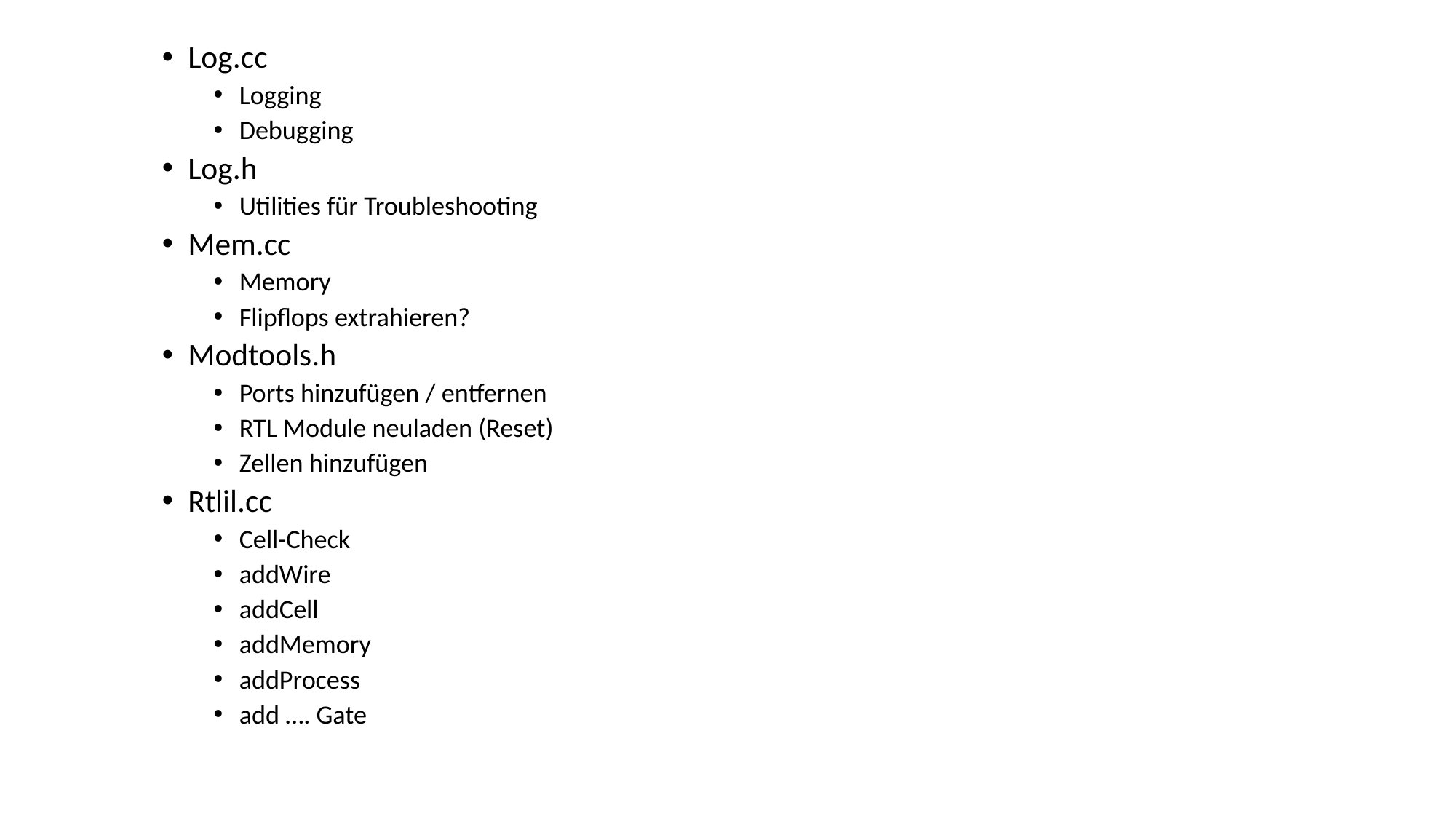

Log.cc
Logging
Debugging
Log.h
Utilities für Troubleshooting
Mem.cc
Memory
Flipflops extrahieren?
Modtools.h
Ports hinzufügen / entfernen
RTL Module neuladen (Reset)
Zellen hinzufügen
Rtlil.cc
Cell-Check
addWire
addCell
addMemory
addProcess
add …. Gate